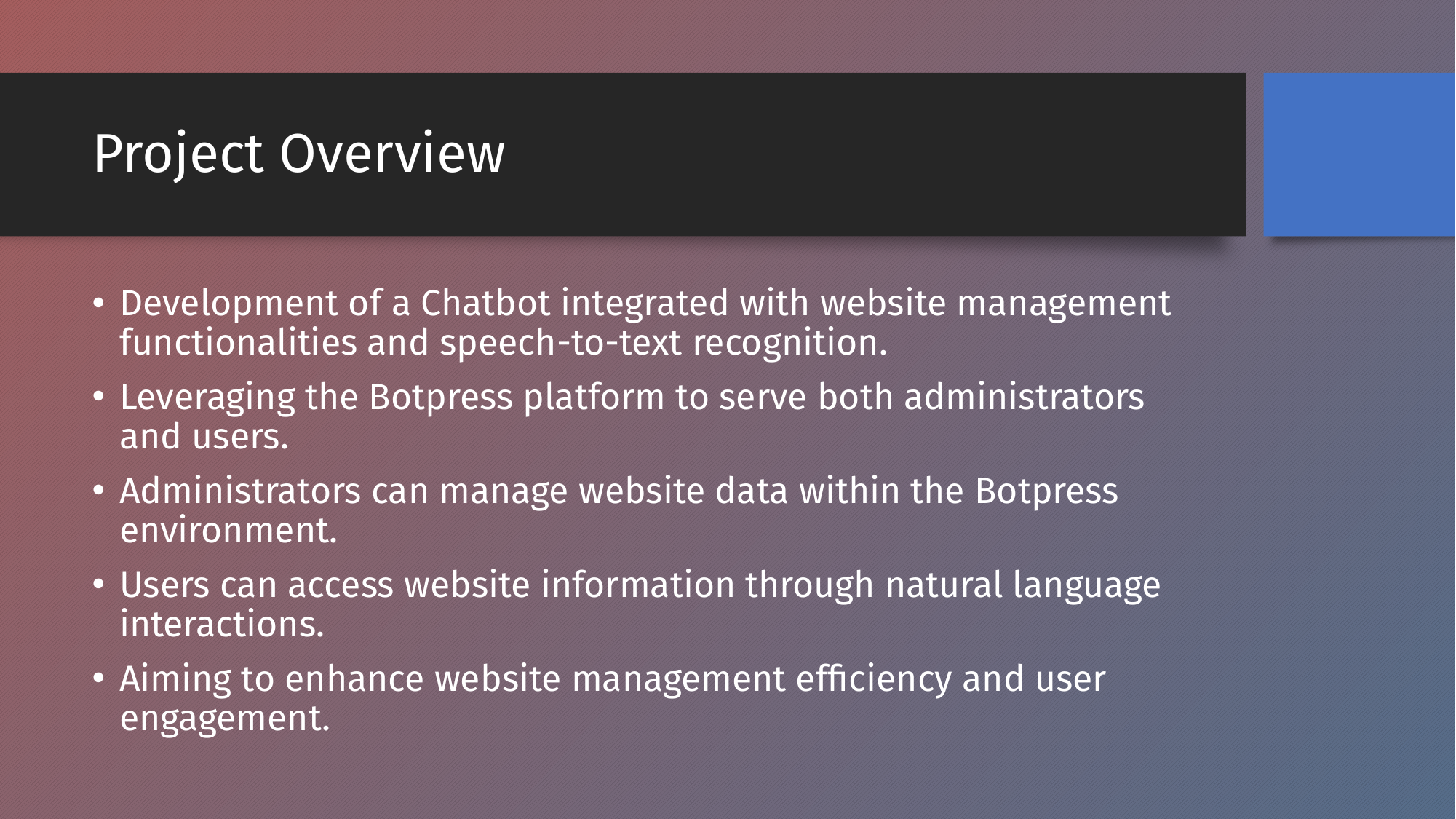

# Project Overview
Development of a Chatbot integrated with website management functionalities and speech-to-text recognition.
Leveraging the Botpress platform to serve both administrators and users.
Administrators can manage website data within the Botpress environment.
Users can access website information through natural language interactions.
Aiming to enhance website management efficiency and user engagement.